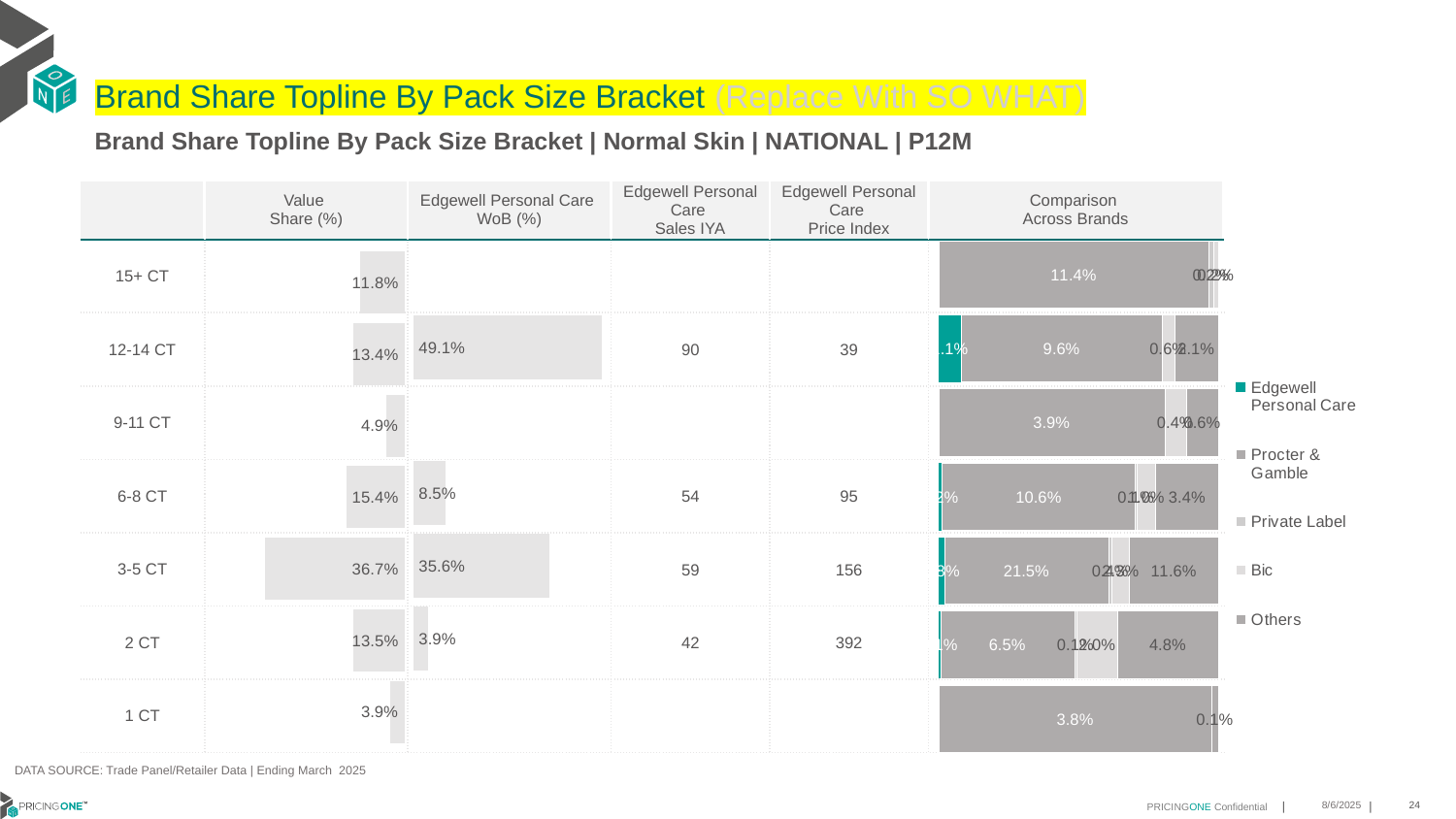

# Brand Share Topline By Pack Size Bracket (Replace With SO WHAT)
Brand Share Topline By Pack Size Bracket | Normal Skin | NATIONAL | P12M
|  | Value Share (%) | Edgewell Personal Care WoB (%) | Edgewell Personal Care Sales IYA | Edgewell Personal Care Price Index | Comparison Across Brands |
| --- | --- | --- | --- | --- | --- |
| 15+ CT |  |  |  |  |  |
| 12-14 CT |  |  | 90 | 39 |  |
| 9-11 CT |  |  |  |  |  |
| 6-8 CT |  |  | 54 | 95 |  |
| 3-5 CT |  |  | 59 | 156 |  |
| 2 CT |  |  | 42 | 392 |  |
| 1 CT |  |  |  |  |  |

### Chart

| Category | Edgewell Personal Care | Procter & Gamble | Private Label | Bic | Others |
|---|---|---|---|---|---|
| 15+ CT | None | 0.11361554073781274 | 0.0017395310459154172 | 0.002119772945509965 | None |
| 12-14 CT | 0.010615809464573456 | 0.09592332739445257 | None | 0.005832559983247592 | 0.020871937469528184 |
| 9-11 CT | None | 0.03896280310336023 | None | 0.0037223892141767527 | 0.0055199565004734105 |
| 6-8 CT | 0.001832547664133186 | 0.10608854516237798 | 0.0010433017974987673 | 0.010373007945072146 | 0.034247172189804706 |
| 3-5 CT | 0.007705643377337743 | 0.21548194286226896 | 0.0037099930854563906 | 0.02305145446768337 | 0.11623870544095594 |
| 2 CT | 0.0008406001228159176 | 0.06466438919354803 | 0.0008294489265129978 | 0.019929704652860515 | 0.04822645161245707 |
| 1 CT | None | 0.03782014569502835 | None | None | 0.0009108062127472583 |

### Chart

| Category | Value Share |
|---|---|
|  | 0.11823329995551488 |

### Chart

| Category | Brand WoB % |
|---|---|
|  | None |
DATA SOURCE: Trade Panel/Retailer Data | Ending March  2025

8/6/2025
24